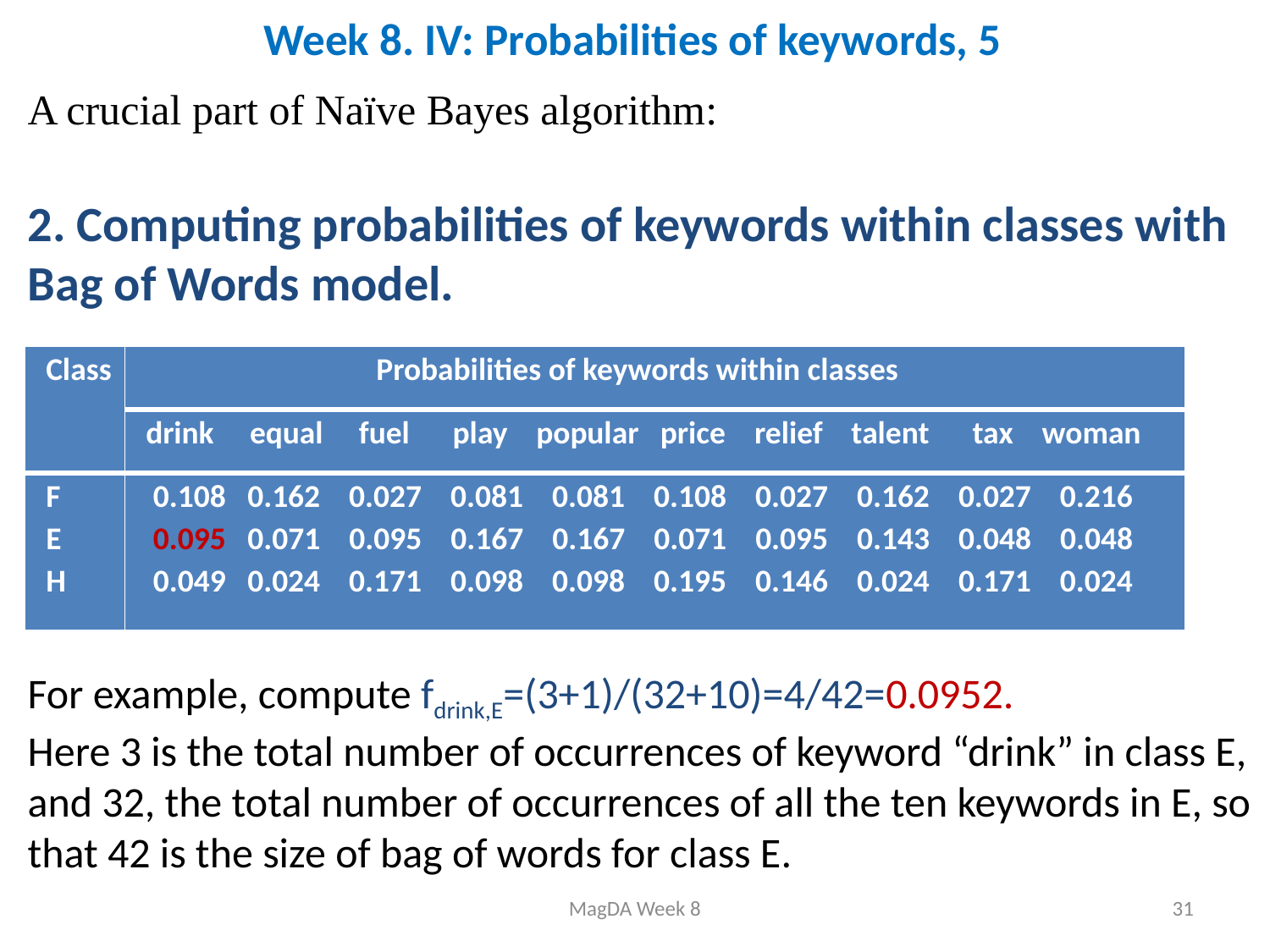

# Week 8. IV: Probabilities of keywords, 5
A crucial part of Naïve Bayes algorithm:

2. Computing probabilities of keywords within classes with Bag of Words model.

For example, compute fdrink,E=(3+1)/(32+10)=4/42=0.0952.
Here 3 is the total number of occurrences of keyword “drink” in class E, and 32, the total number of occurrences of all the ten keywords in E, so that 42 is the size of bag of words for class E.
| Class | Probabilities of keywords within classes |
| --- | --- |
|  | drink equal fuel play popular price relief talent tax woman |
| F E H | 0.108 0.162 0.027 0.081 0.081 0.108 0.027 0.162 0.027 0.216 0.095 0.071 0.095 0.167 0.167 0.071 0.095 0.143 0.048 0.048 0.049 0.024 0.171 0.098 0.098 0.195 0.146 0.024 0.171 0.024 |
MagDA Week 8
31